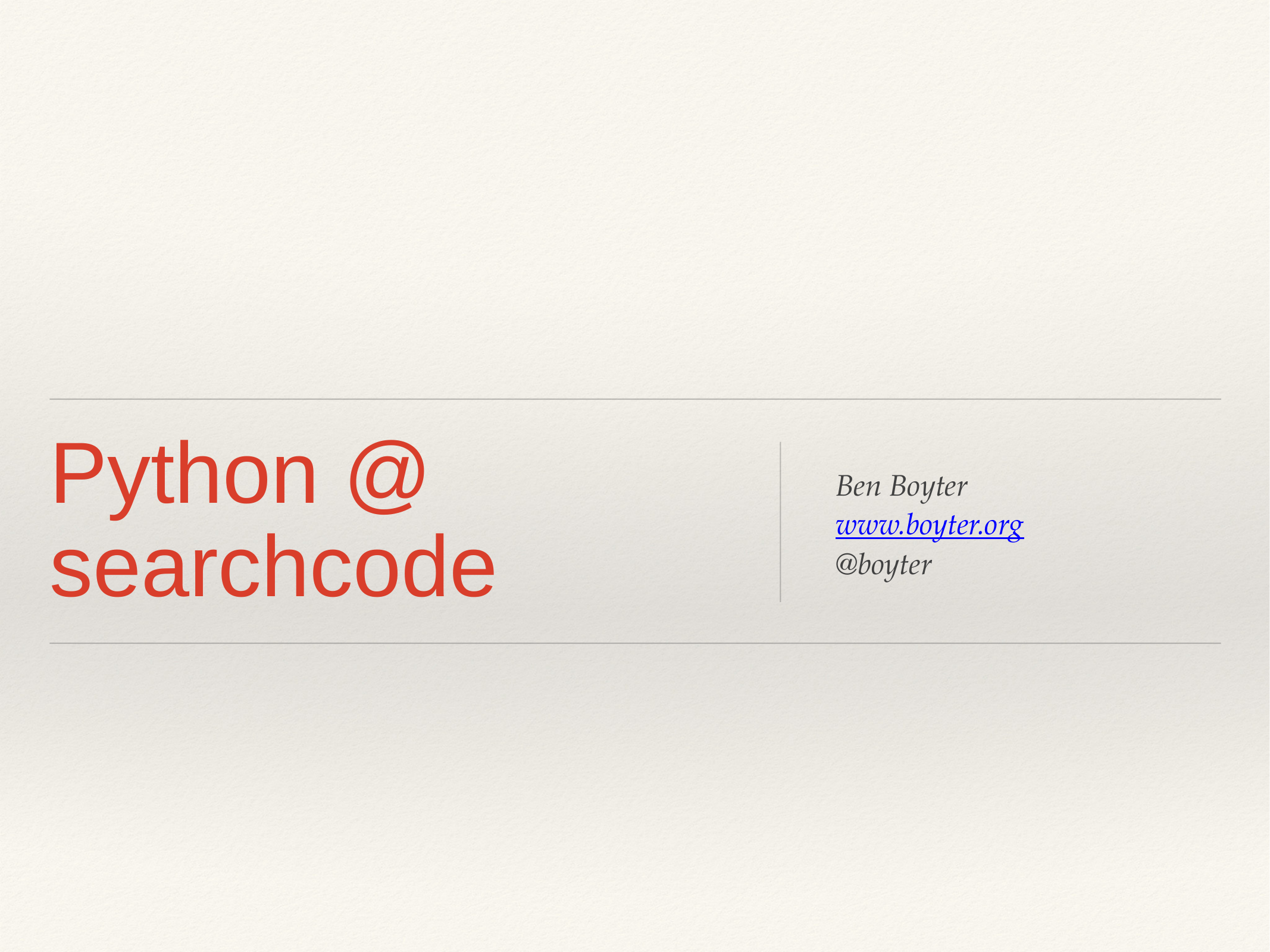

# Python @ searchcode
Ben Boyter www.boyter.org @boyter